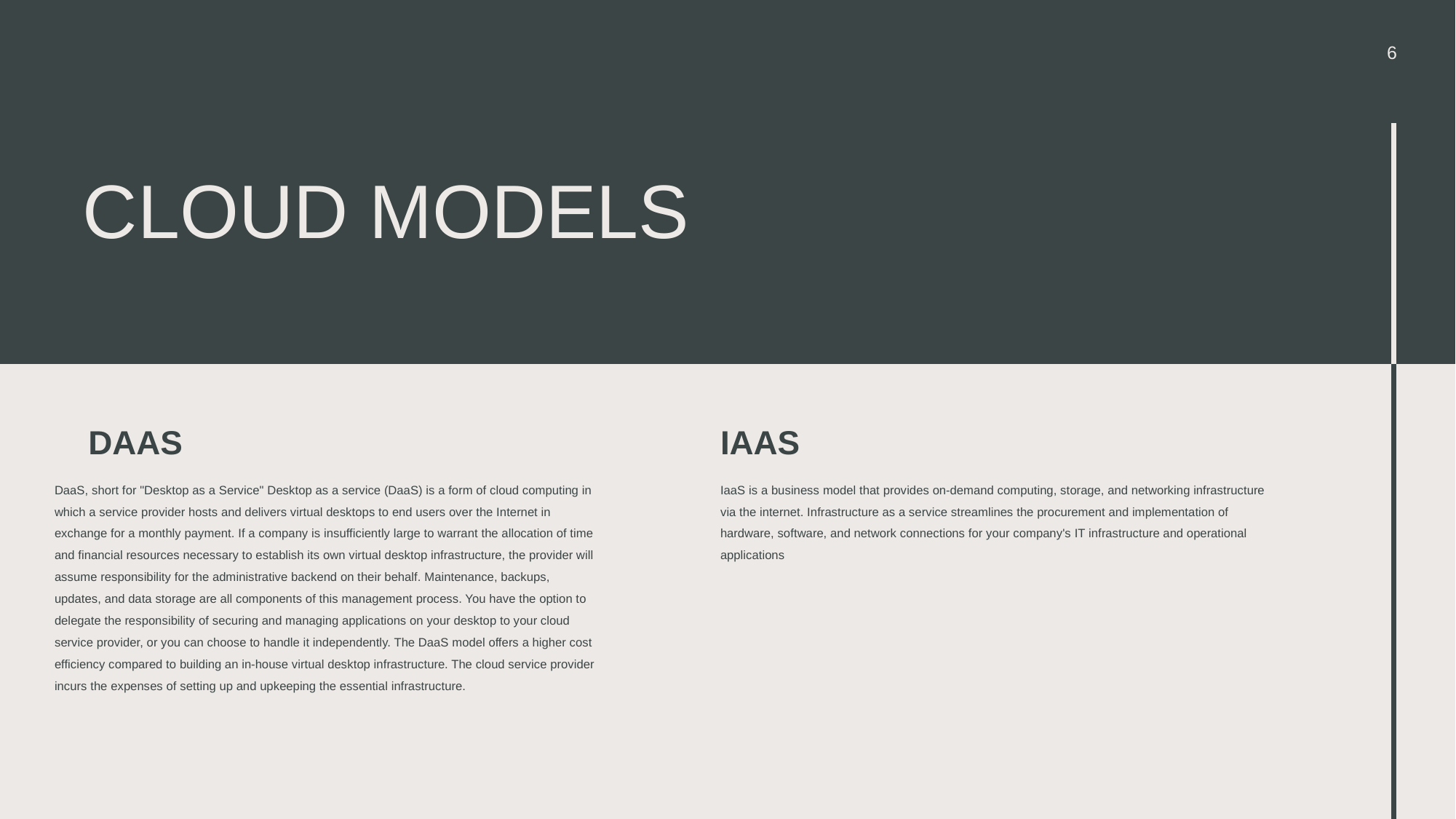

6
# Cloud models
DAAS

IAAS

DaaS, short for "Desktop as a Service" Desktop as a service (DaaS) is a form of cloud computing in which a service provider hosts and delivers virtual desktops to end users over the Internet in exchange for a monthly payment. If a company is insufficiently large to warrant the allocation of time and financial resources necessary to establish its own virtual desktop infrastructure, the provider will assume responsibility for the administrative backend on their behalf. Maintenance, backups, updates, and data storage are all components of this management process. You have the option to delegate the responsibility of securing and managing applications on your desktop to your cloud service provider, or you can choose to handle it independently. The DaaS model offers a higher cost efficiency compared to building an in-house virtual desktop infrastructure. The cloud service provider incurs the expenses of setting up and upkeeping the essential infrastructure.
IaaS is a business model that provides on-demand computing, storage, and networking infrastructure via the internet. Infrastructure as a service streamlines the procurement and implementation of hardware, software, and network connections for your company's IT infrastructure and operational applications